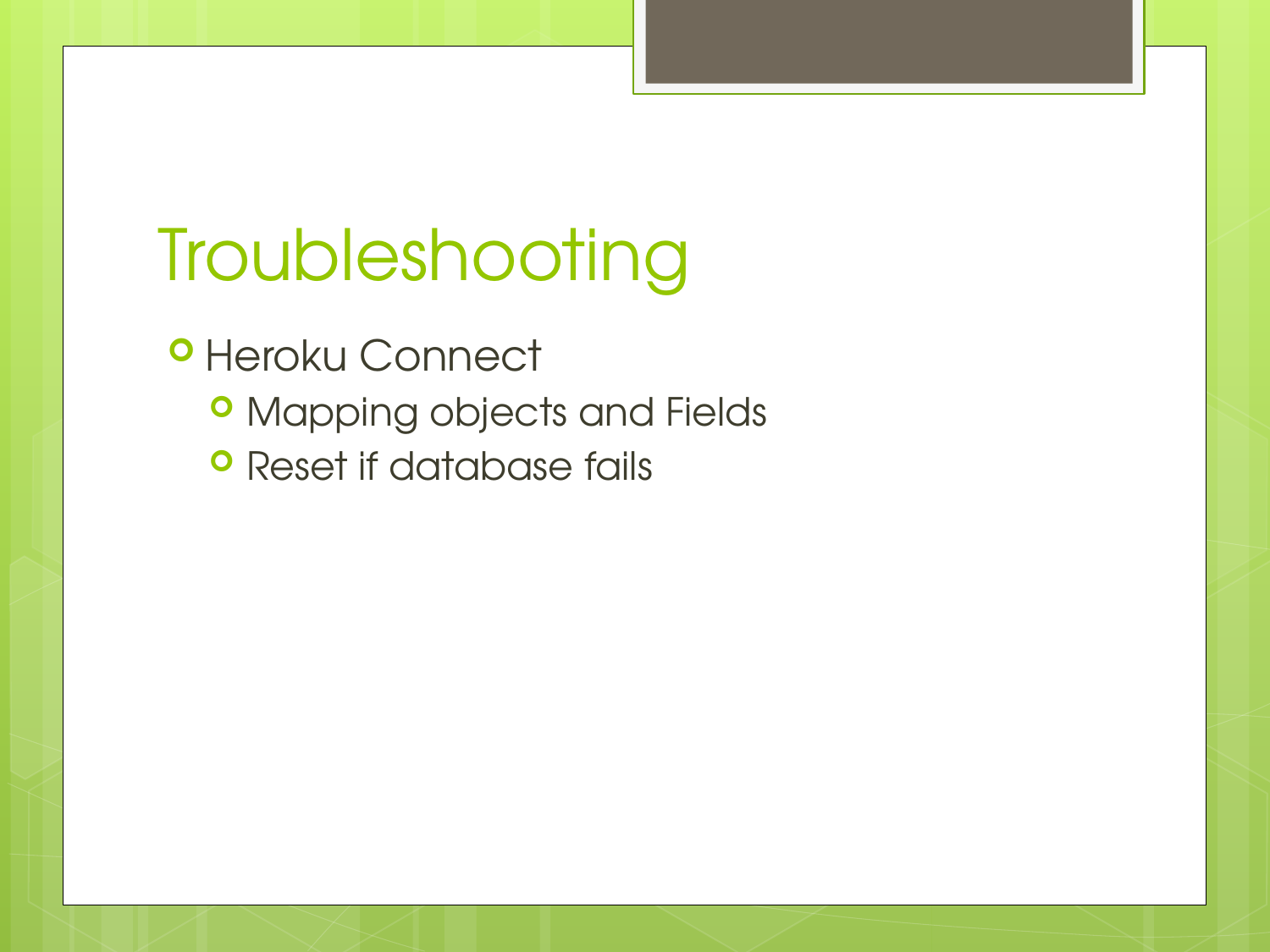

# Troubleshooting
Heroku Connect
Mapping objects and Fields
Reset if database fails